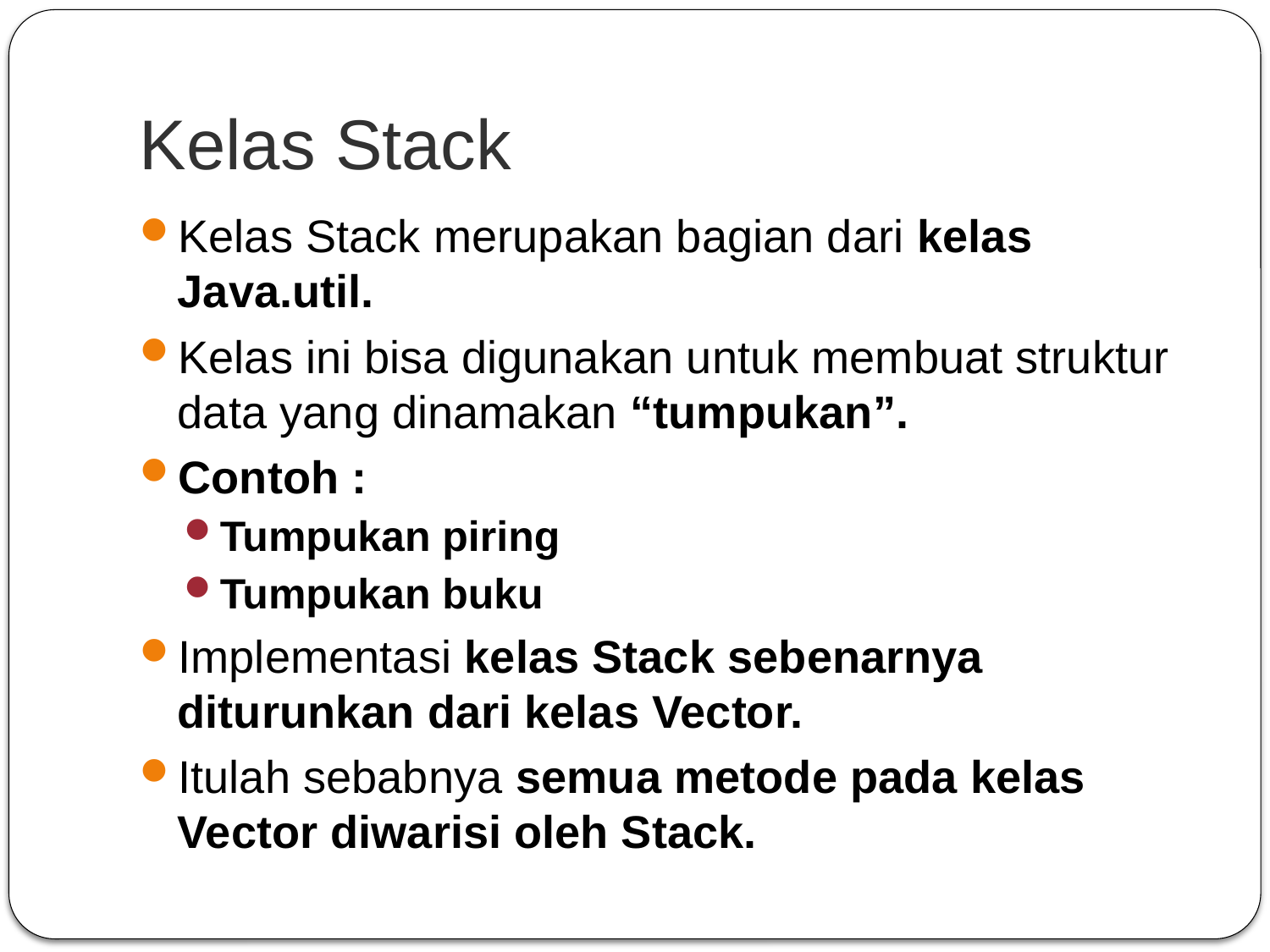

# Kelas Stack
Kelas Stack merupakan bagian dari kelas Java.util.
Kelas ini bisa digunakan untuk membuat struktur data yang dinamakan “tumpukan”.
Contoh :
Tumpukan piring
Tumpukan buku
Implementasi kelas Stack sebenarnya diturunkan dari kelas Vector.
Itulah sebabnya semua metode pada kelas Vector diwarisi oleh Stack.